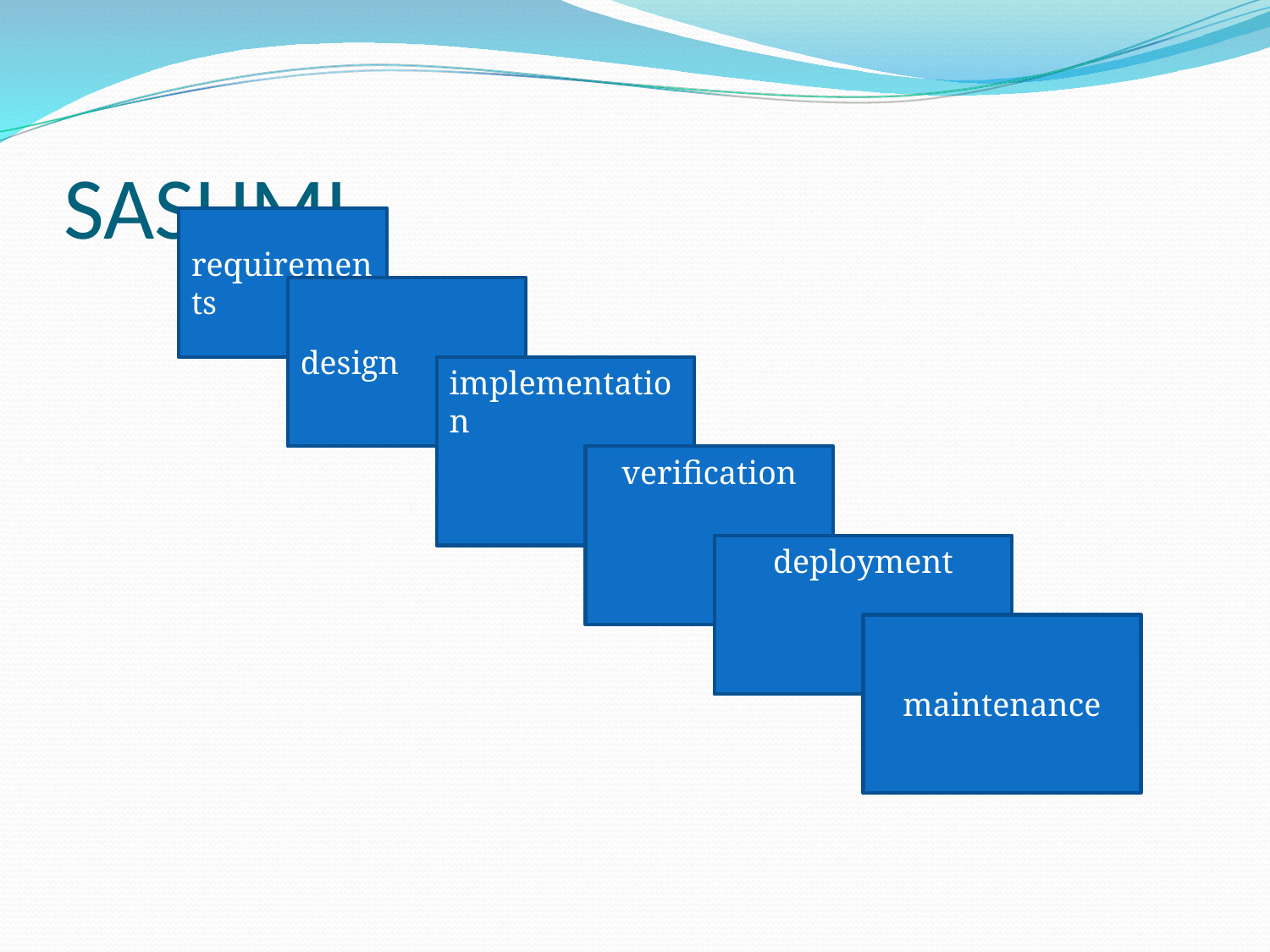

# SASHMI
requirements

design
implementation
verification
deployment
maintenance